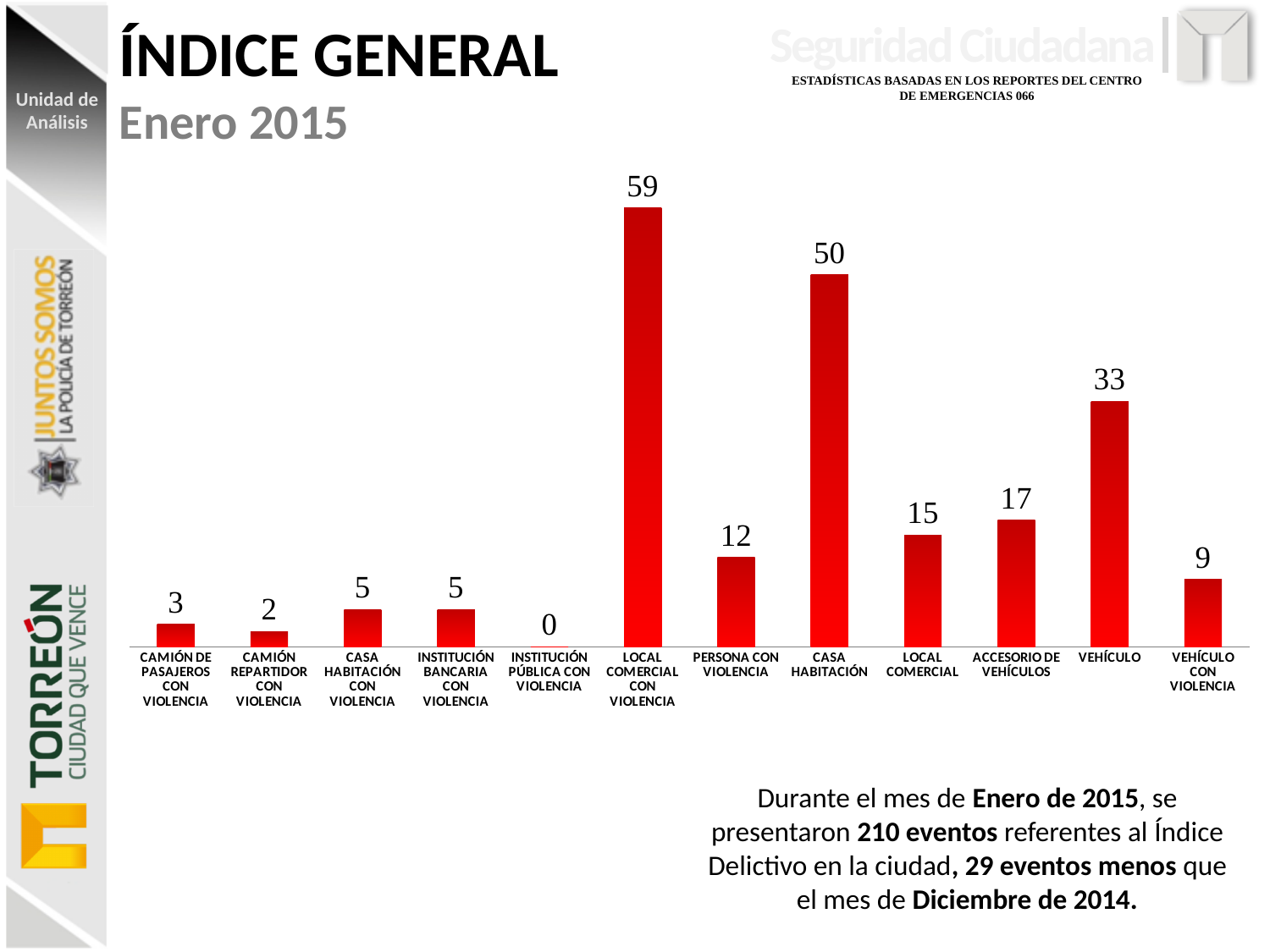

ÍNDICE GENERAL
Enero 2015

### Chart

| Category |  |
|---|---|
| CAMIÓN DE PASAJEROS CON VIOLENCIA | 3.0 |
| CAMIÓN REPARTIDOR CON VIOLENCIA | 2.0 |
| CASA HABITACIÓN CON VIOLENCIA | 5.0 |
| INSTITUCIÓN BANCARIA CON VIOLENCIA | 5.0 |
| INSTITUCIÓN PÚBLICA CON VIOLENCIA | 0.0 |
| LOCAL COMERCIAL CON VIOLENCIA | 59.0 |
| PERSONA CON VIOLENCIA | 12.0 |
| CASA HABITACIÓN | 50.0 |
| LOCAL COMERCIAL | 15.0 |
| ACCESORIO DE VEHÍCULOS | 17.0 |
| VEHÍCULO | 33.0 |
| VEHÍCULO CON VIOLENCIA | 9.0 |
Durante el mes de Enero de 2015, se presentaron 210 eventos referentes al Índice Delictivo en la ciudad, 29 eventos menos que el mes de Diciembre de 2014.